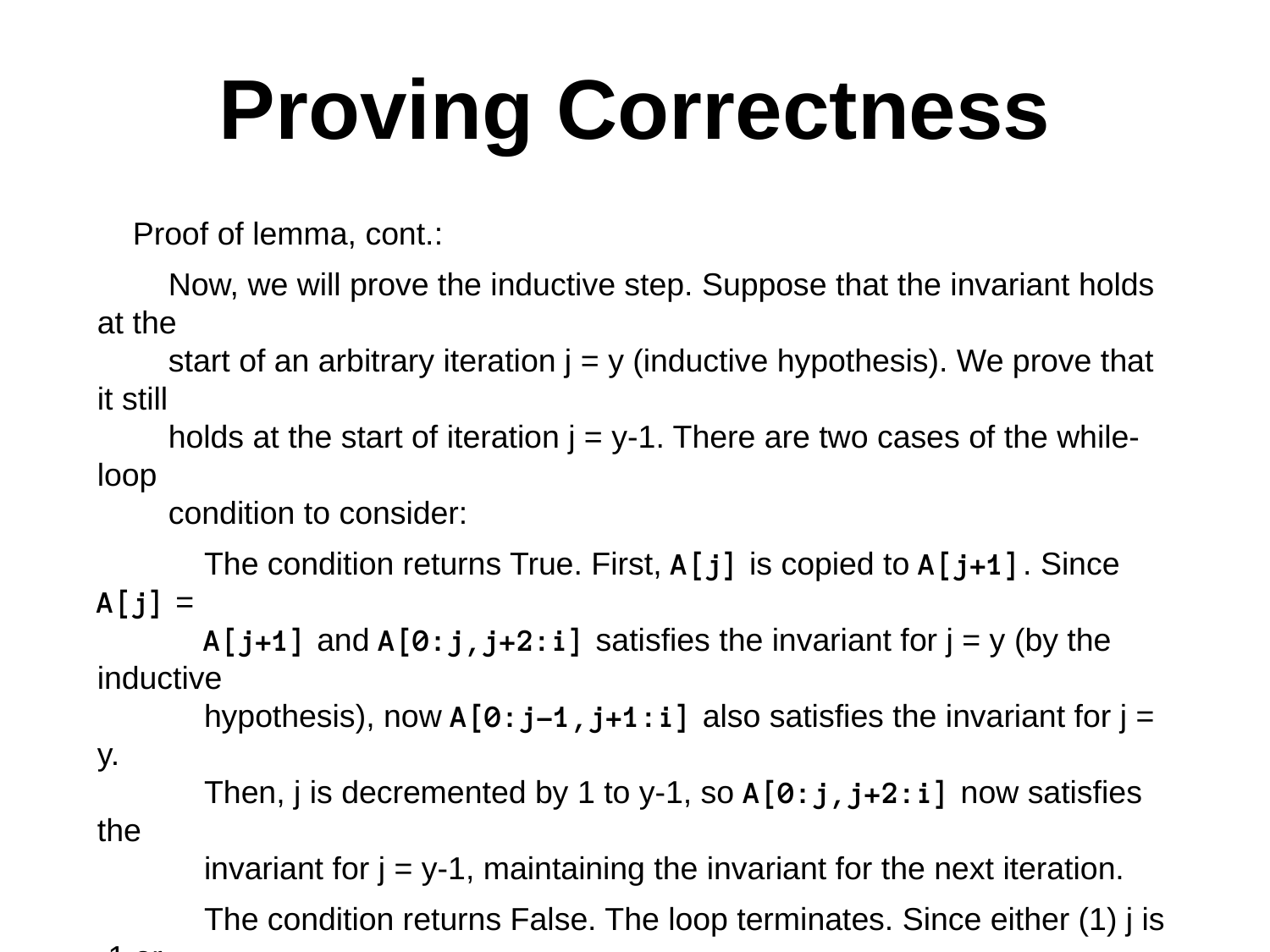

Proving Correctness
    Proof of lemma, cont.:

        Now, we will prove the inductive step. Suppose that the invariant holds at the
        start of an arbitrary iteration j = y (inductive hypothesis). We prove that it still
        holds at the start of iteration j = y-1. There are two cases of the while-loop
        condition to consider:

            The condition returns True. First, A[j] is copied to A[j+1]. Since A[j] =
            A[j+1] and A[0:j,j+2:i] satisfies the invariant for j = y (by the inductive
            hypothesis), now A[0:j-1,j+1:i] also satisfies the invariant for j = y.
            Then, j is decremented by 1 to y-1, so A[0:j,j+2:i] now satisfies the
            invariant for j = y-1, maintaining the invariant for the next iteration.

            The condition returns False. The loop terminates. Since either (1) j is -1 or
            (2) cur_value is greater than A[j], then A[0:j],cur_value must be
            sorted (recall the invariant guarantees that A[0:j] is sorted). Furthermore,
            since all of the values in the right sublist A[j+2:i] are sorted and greater
            than cur_value, then A[0:j],cur_value,A[j+2:i] must be sorted.
            Thus, at the termination of the loop, A[0:i] (the first i+1 elements) is
            sorted. ◼